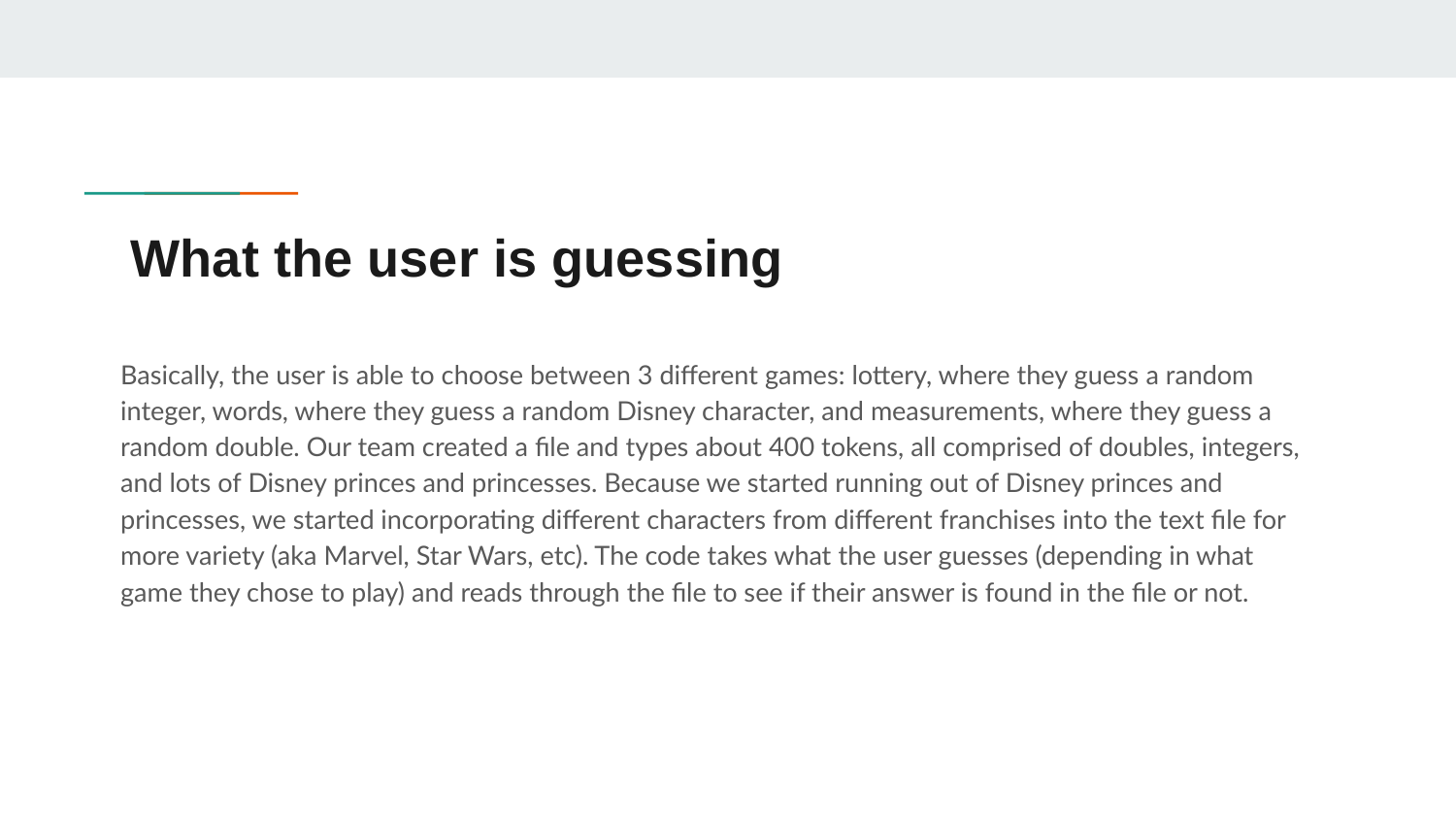

# What the user is guessing
Basically, the user is able to choose between 3 different games: lottery, where they guess a random integer, words, where they guess a random Disney character, and measurements, where they guess a random double. Our team created a file and types about 400 tokens, all comprised of doubles, integers, and lots of Disney princes and princesses. Because we started running out of Disney princes and princesses, we started incorporating different characters from different franchises into the text file for more variety (aka Marvel, Star Wars, etc). The code takes what the user guesses (depending in what game they chose to play) and reads through the file to see if their answer is found in the file or not.